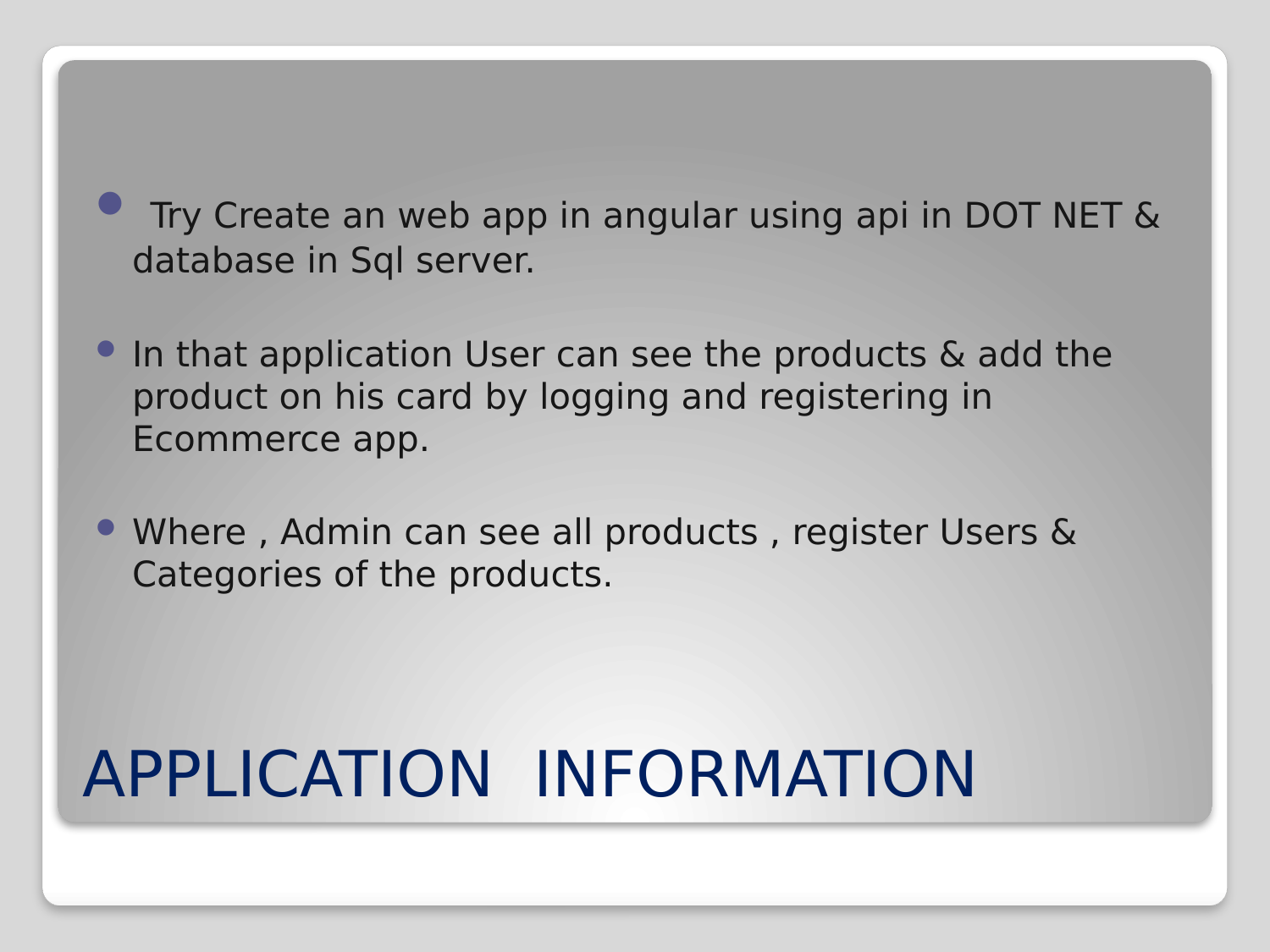

Try Create an web app in angular using api in DOT NET & database in Sql server.

In that application User can see the products & add the product on his card by logging and registering in Ecommerce app.

Where , Admin can see all products , register Users &  Categories of the products.
# Application  Information